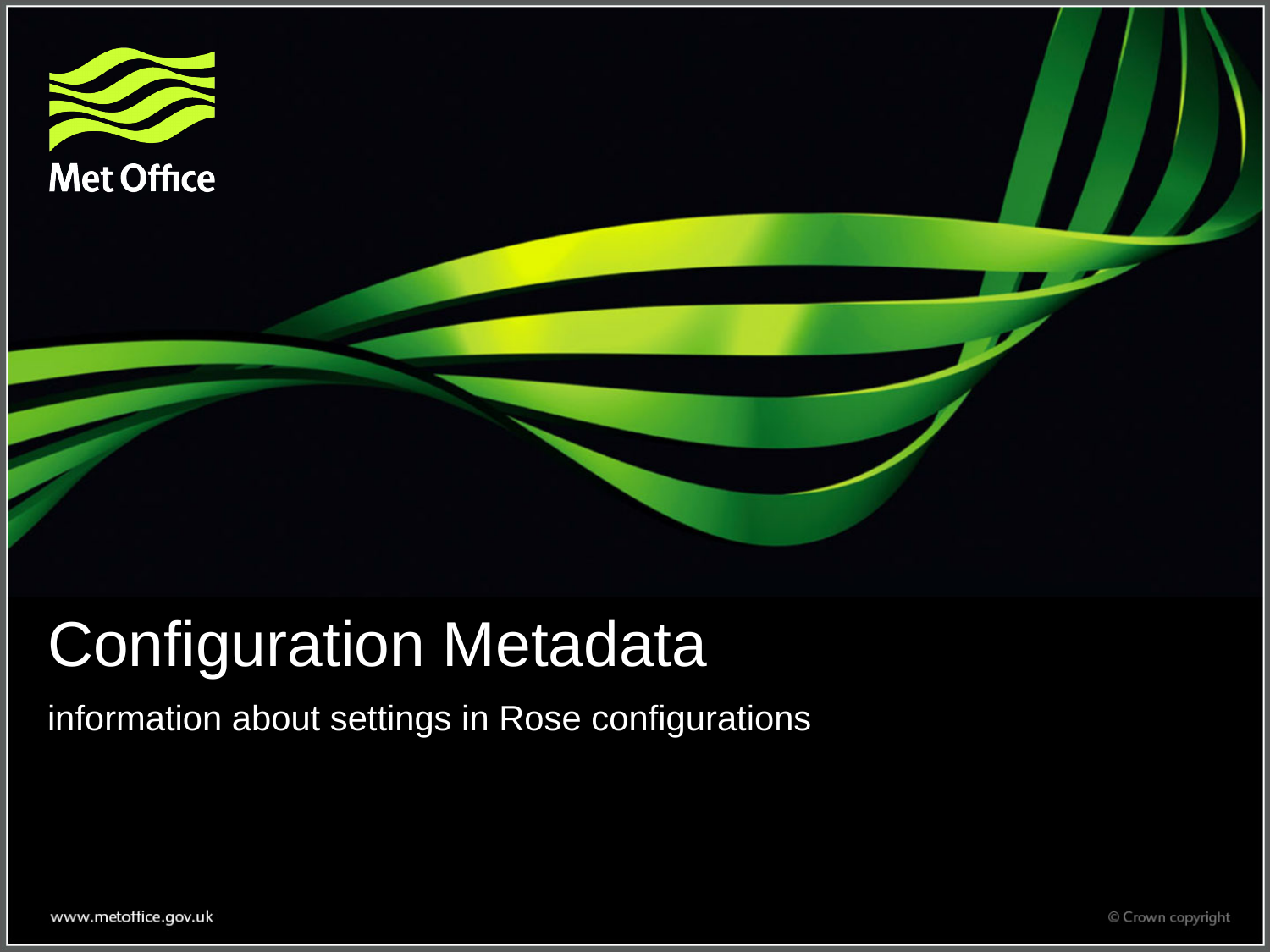

# Configuration Metadata
information about settings in Rose configurations